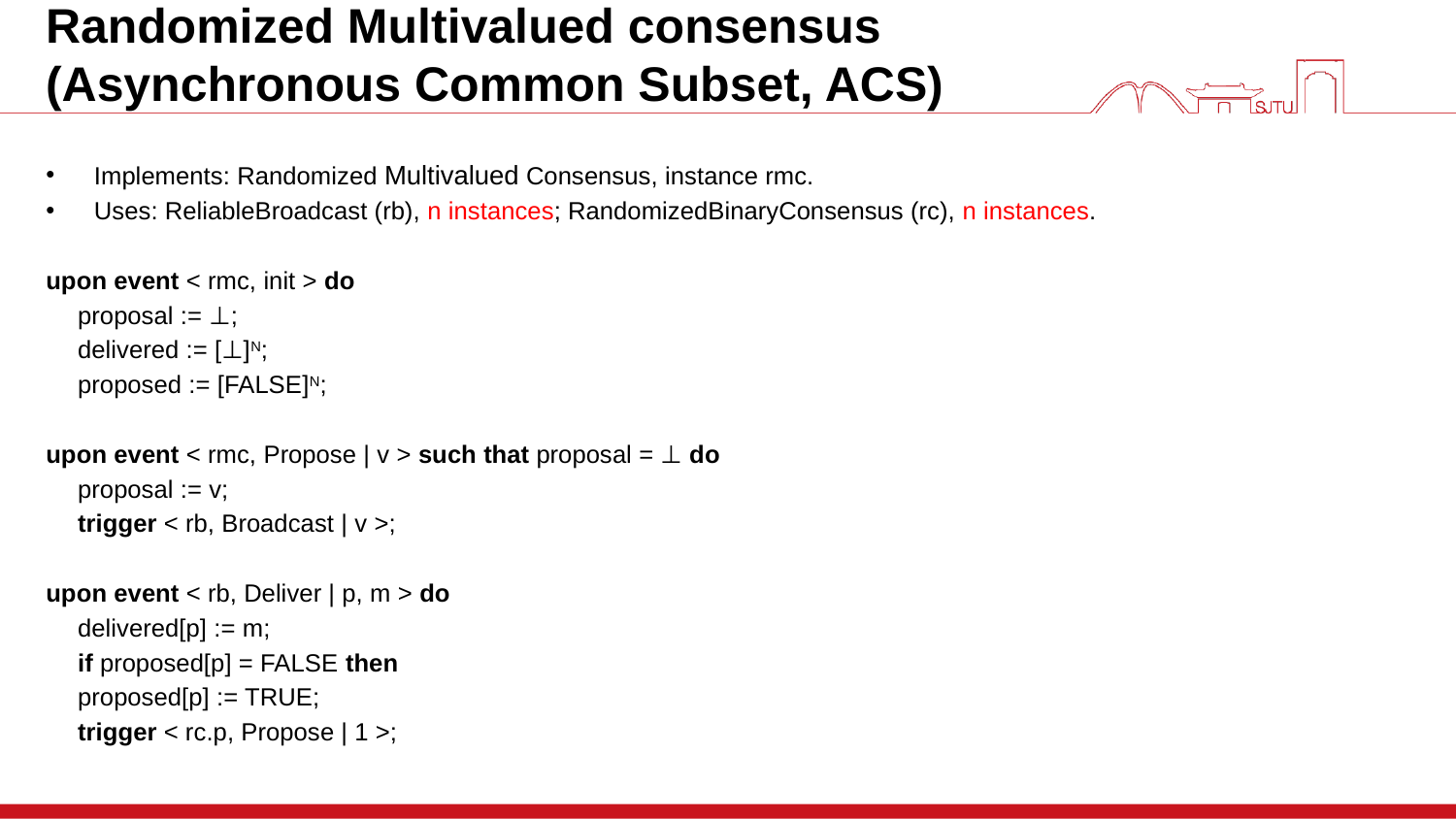

# Randomized Multivalued consensus (Asynchronous Common Subset, ACS)
Implements: Randomized Multivalued Consensus, instance rmc.
Uses: ReliableBroadcast (rb), n instances; RandomizedBinaryConsensus (rc), n instances.

upon event < rmc, init > do
	proposal := ⊥;
	delivered := [⊥]N;
	proposed := [FALSE]N;

upon event < rmc, Propose | v > such that proposal = ⊥ do
	proposal := v;
	trigger < rb, Broadcast | v >;

upon event < rb, Deliver | p, m > do
	delivered[p] := m;
	if proposed[p] = FALSE then
		proposed[p] := TRUE;
		trigger < rc.p, Propose | 1 >;